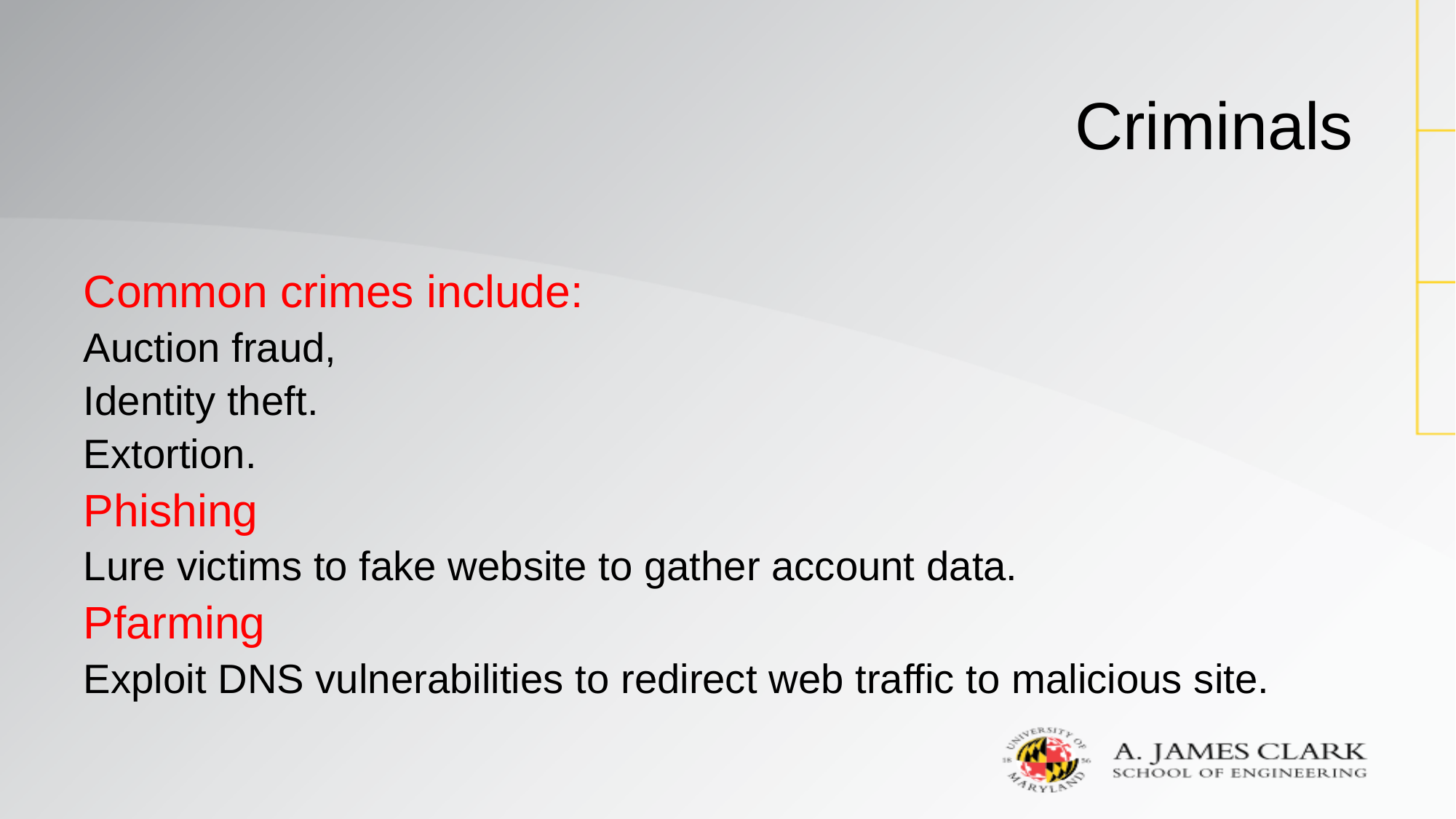

# Criminals
Common crimes include:
Auction fraud,
Identity theft.
Extortion.
Phishing
Lure victims to fake website to gather account data.
Pfarming
Exploit DNS vulnerabilities to redirect web traffic to malicious site.